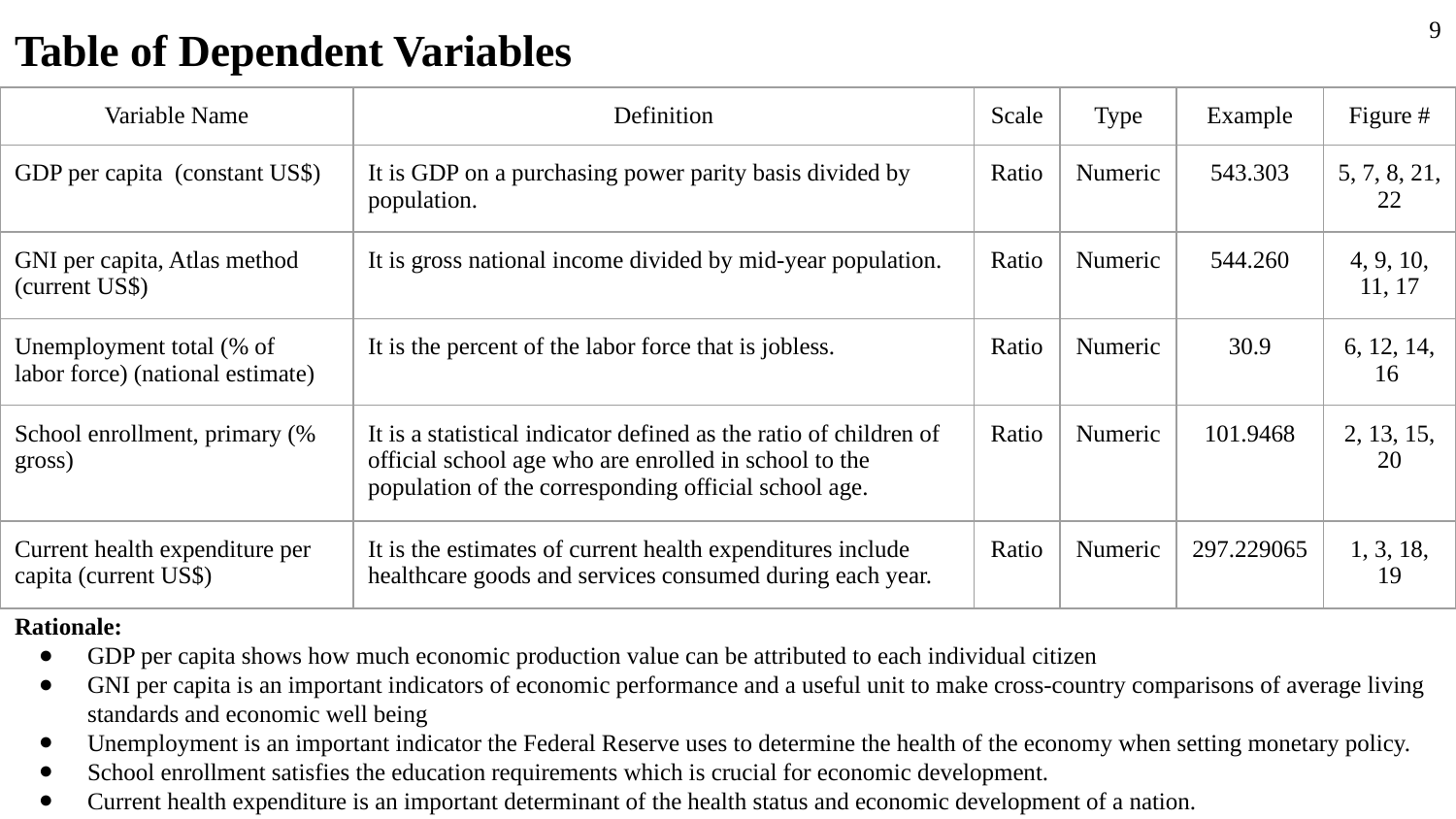

Table of Dependent Variables

9
| Variable Name | Definition | Scale | Type | Example | Figure # |
| --- | --- | --- | --- | --- | --- |
| GDP per capita (constant US$) | It is GDP on a purchasing power parity basis divided by population. | Ratio | Numeric | 543.303 | 5, 7, 8, 21, 22 |
| GNI per capita, Atlas method (current US$) | It is gross national income divided by mid-year population. | Ratio | Numeric | 544.260 | 4, 9, 10, 11, 17 |
| Unemployment total (% of labor force) (national estimate) | It is the percent of the labor force that is jobless. | Ratio | Numeric | 30.9 | 6, 12, 14, 16 |
| School enrollment, primary (% gross) | It is a statistical indicator defined as the ratio of children of official school age who are enrolled in school to the population of the corresponding official school age. | Ratio | Numeric | 101.9468 | 2, 13, 15, 20 |
| Current health expenditure per capita (current US$) | It is the estimates of current health expenditures include healthcare goods and services consumed during each year. | Ratio | Numeric | 297.229065 | 1, 3, 18, 19 |
Rationale:
GDP per capita shows how much economic production value can be attributed to each individual citizen
GNI per capita is an important indicators of economic performance and a useful unit to make cross-country comparisons of average living standards and economic well being
Unemployment is an important indicator the Federal Reserve uses to determine the health of the economy when setting monetary policy.
School enrollment satisfies the education requirements which is crucial for economic development.
Current health expenditure is an important determinant of the health status and economic development of a nation.